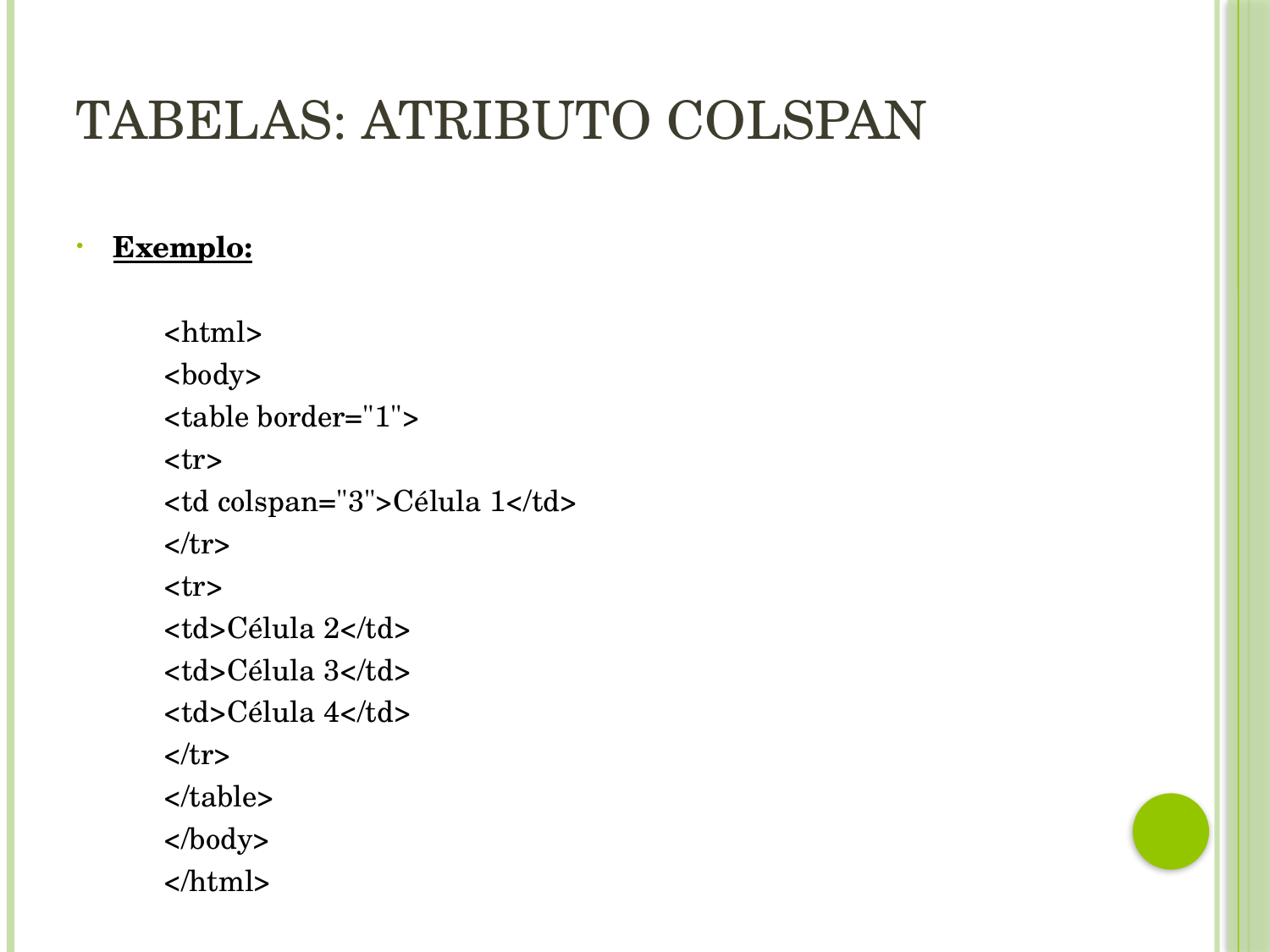

# Tabelas: Atributo colspan
Exemplo:

	<html>
	<body>
	<table border="1">
	<tr>
	<td colspan="3">Célula 1</td>
	</tr>
	<tr>
	<td>Célula 2</td>
	<td>Célula 3</td>
	<td>Célula 4</td>
	</tr>
	</table>
	</body>
	</html>